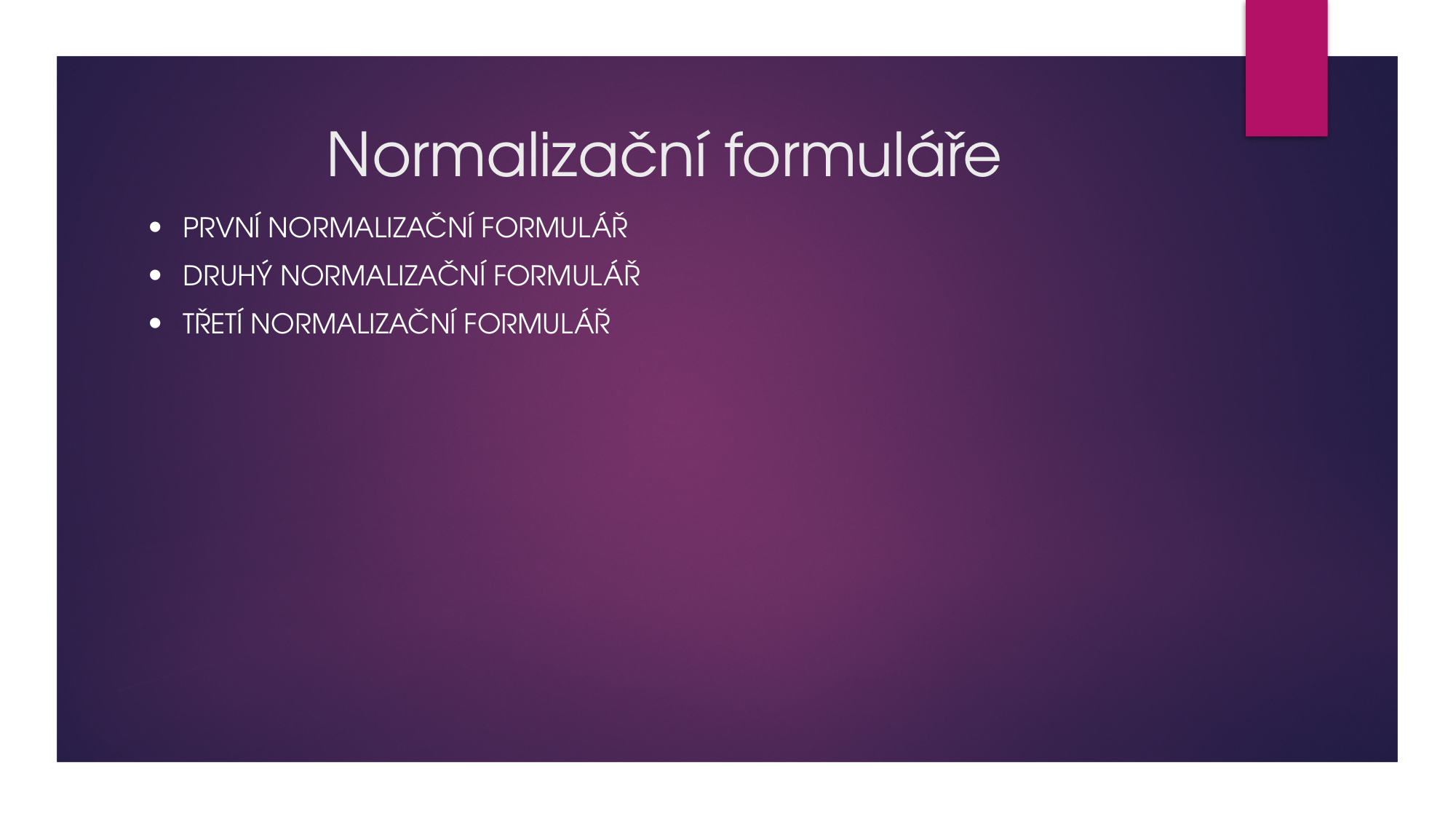

# Normalizační formuláře
První normalizační formulář
Druhý normalizační formulář
Třetí normalizační formulář